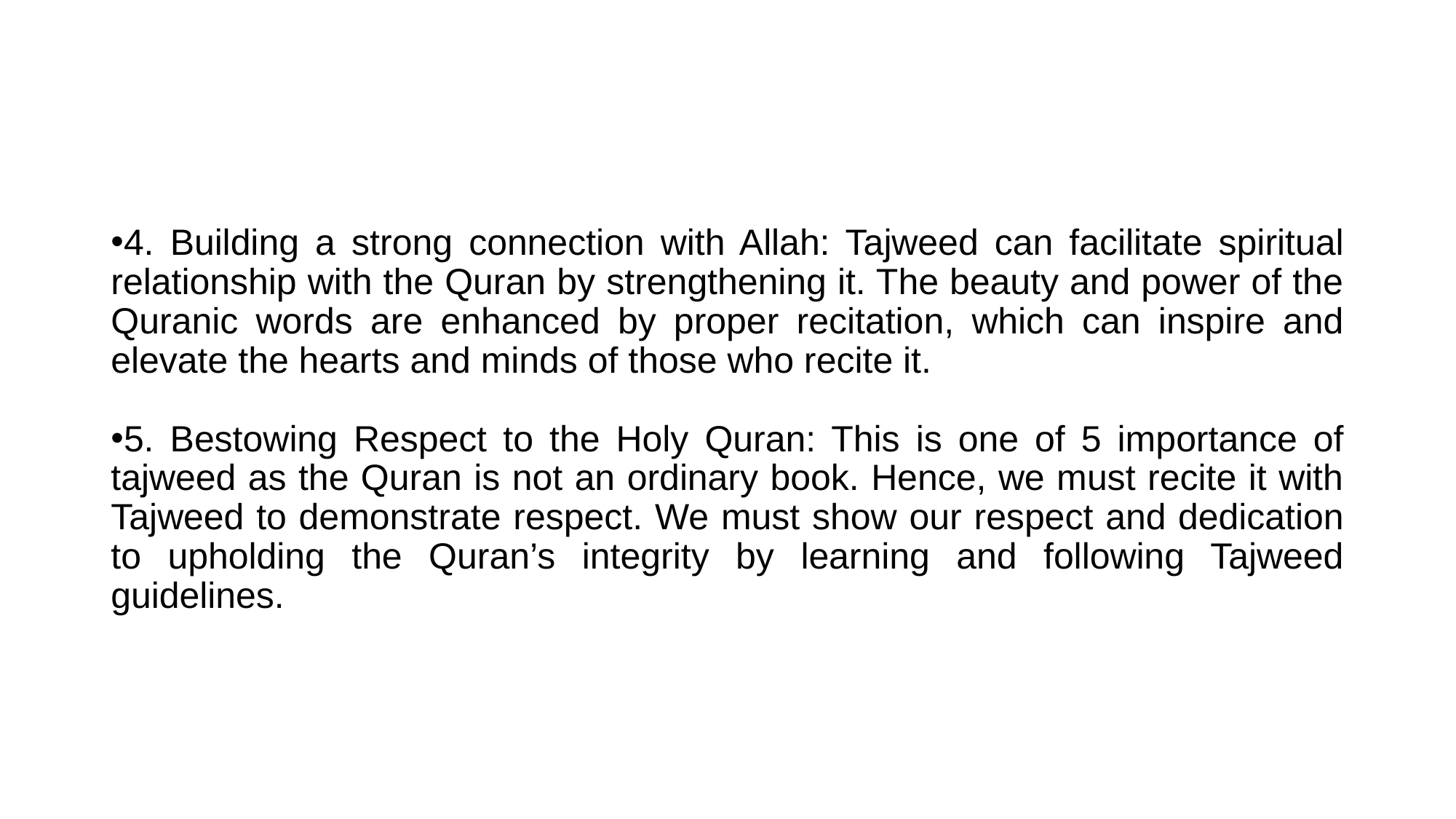

4. Building a strong connection with Allah: Tajweed can facilitate spiritual relationship with the Quran by strengthening it. The beauty and power of the Quranic words are enhanced by proper recitation, which can inspire and elevate the hearts and minds of those who recite it.

5. Bestowing Respect to the Holy Quran: This is one of 5 importance of tajweed as the Quran is not an ordinary book. Hence, we must recite it with Tajweed to demonstrate respect. We must show our respect and dedication to upholding the Quran’s integrity by learning and following Tajweed guidelines.